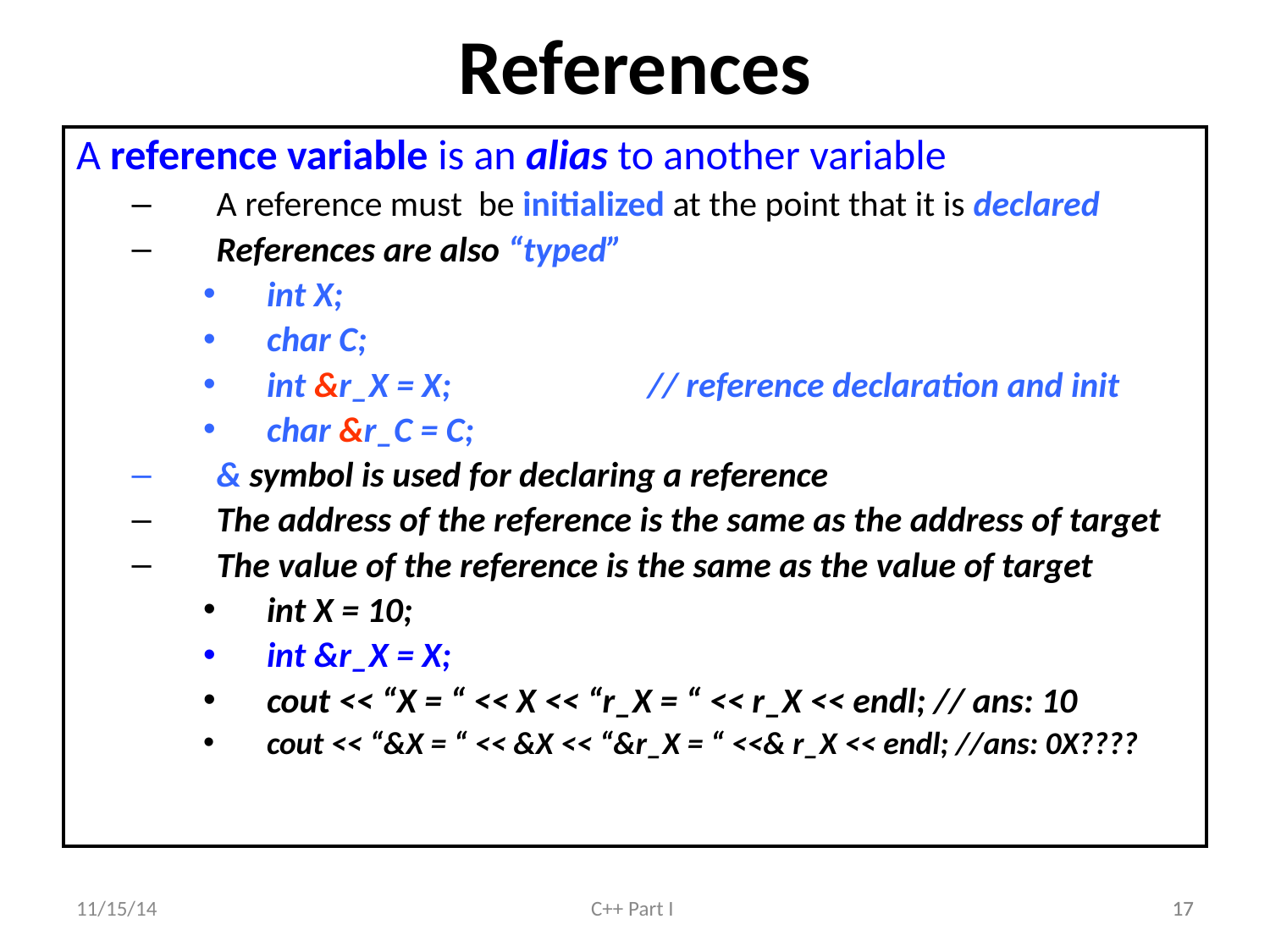

References
A reference variable is an alias to another variable
A reference must  be initialized at the point that it is declared
References are also “typed”
int X;
char C;
int &r_X = X;		// reference declaration and init
char &r_C = C;
& symbol is used for declaring a reference
The address of the reference is the same as the address of target
The value of the reference is the same as the value of target
int X = 10;
int &r_X = X;
cout << “X = “ << X << “r_X = “ << r_X << endl; // ans: 10
cout << “&X = “ << &X << “&r_X = “ <<& r_X << endl; //ans: 0X????

11/15/14
C++ Part I
17
17